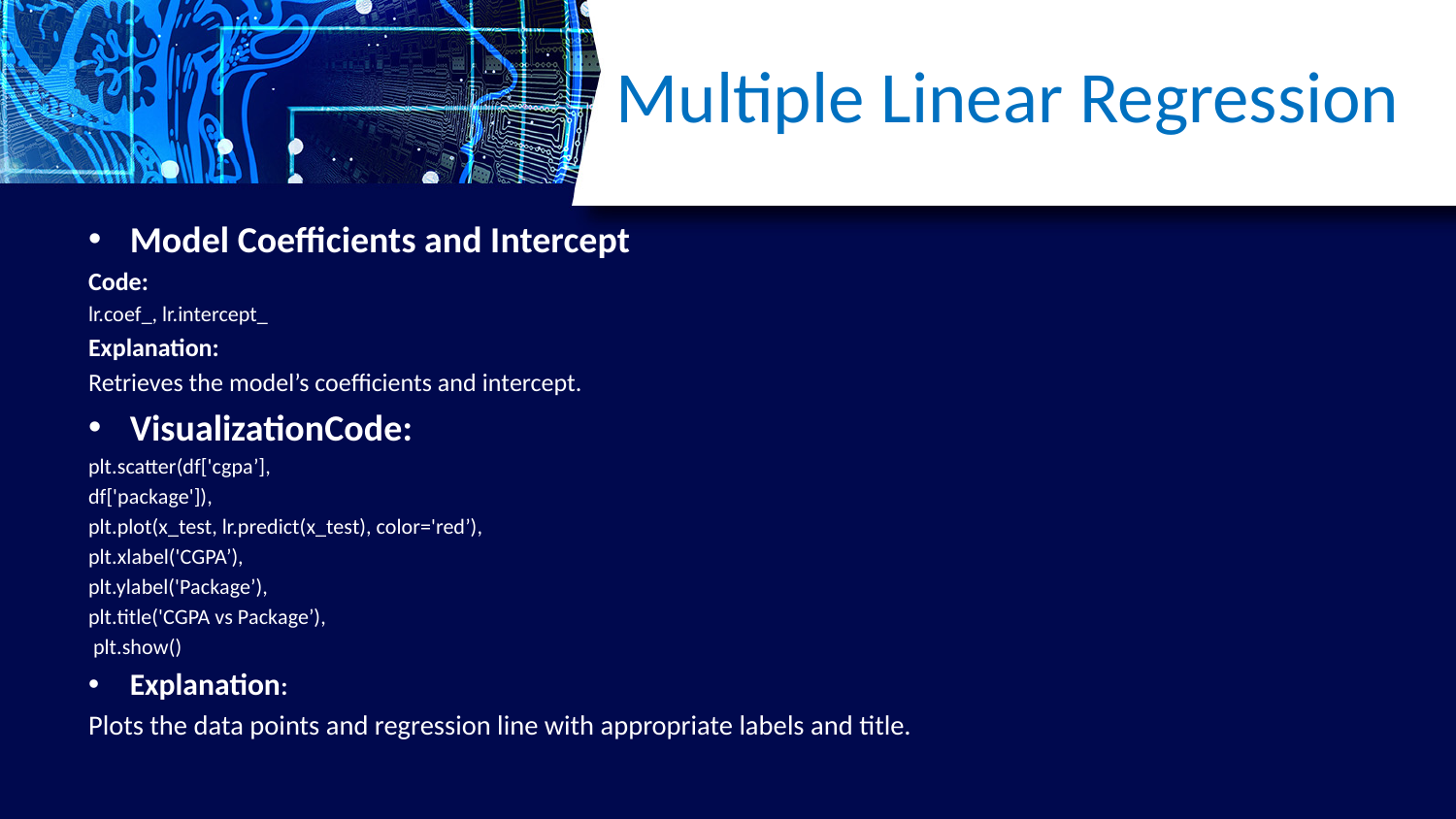

# Multiple Linear Regression
Model Coefficients and Intercept
Code:
lr.coef_, lr.intercept_
Explanation:
Retrieves the model’s coefficients and intercept.
VisualizationCode:
plt.scatter(df['cgpa’],
df['package']),
plt.plot(x_test, lr.predict(x_test), color='red’),
plt.xlabel('CGPA’),
plt.ylabel('Package’),
plt.title('CGPA vs Package’),
 plt.show()
Explanation:
Plots the data points and regression line with appropriate labels and title.